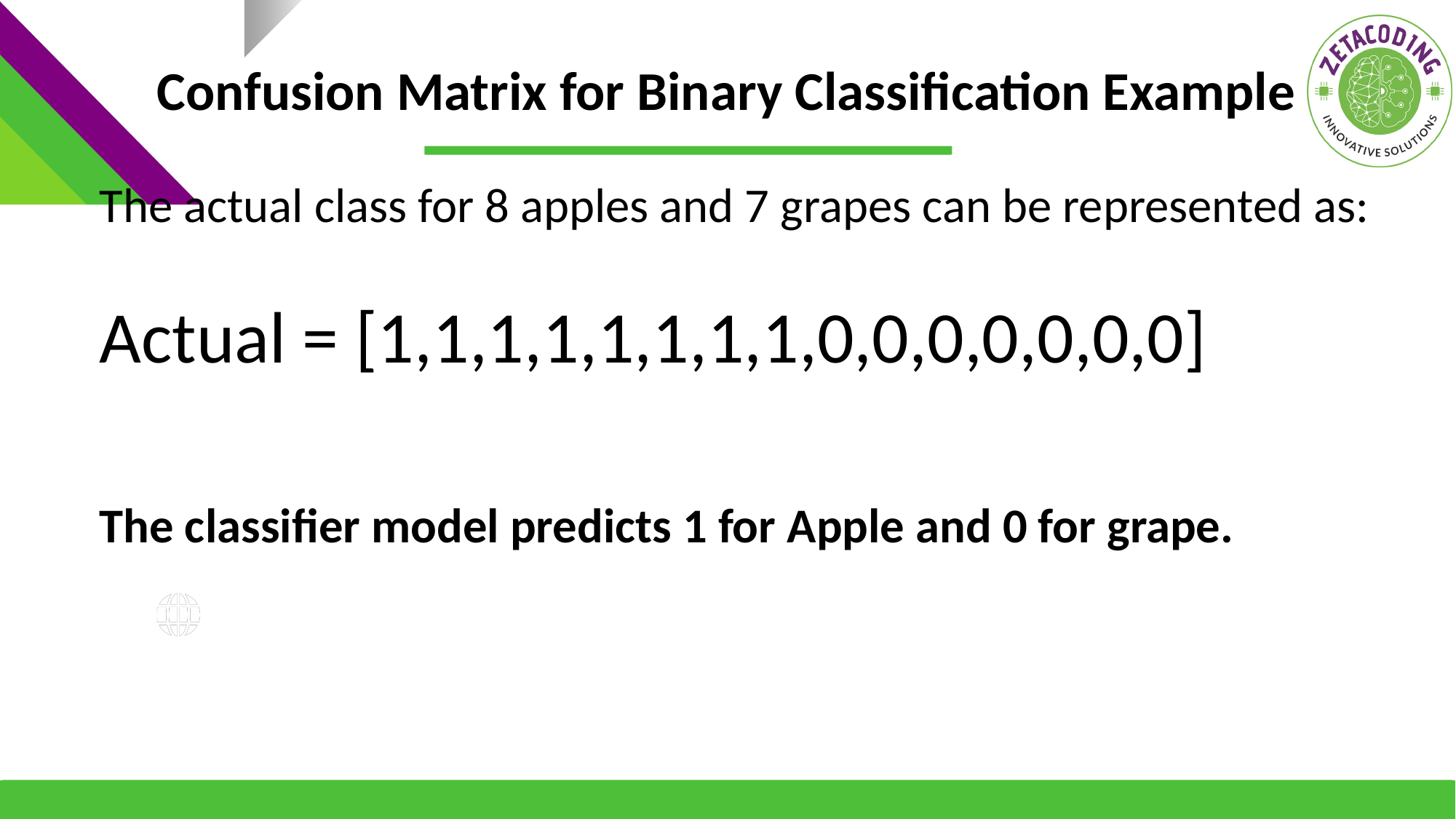

Confusion Matrix for Binary Classification Example

The actual class for 8 apples and 7 grapes can be represented as:

Actual = [1,1,1,1,1,1,1,1,0,0,0,0,0,0,0]

The classifier model predicts 1 for Apple and 0 for grape.